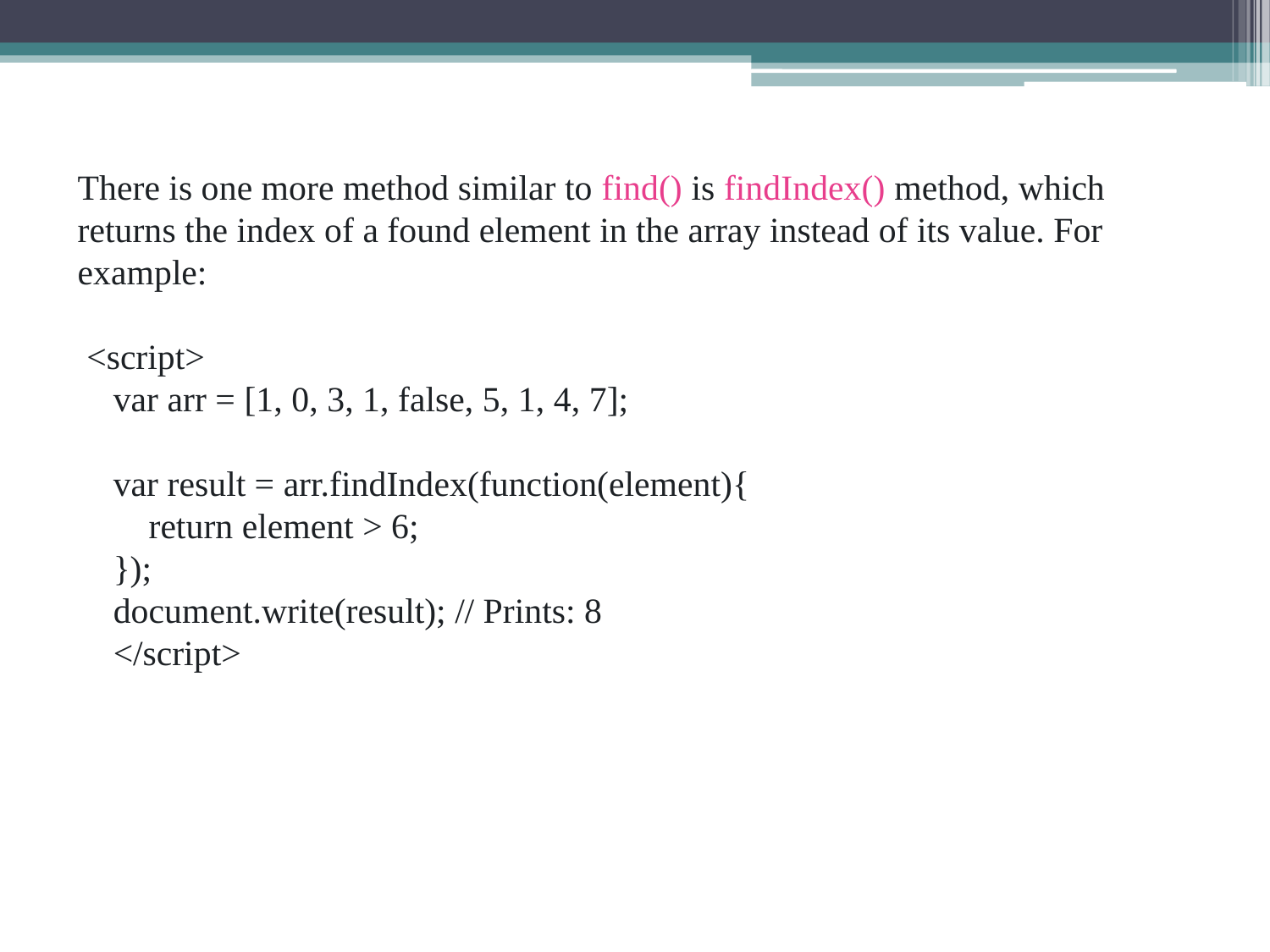

There is one more method similar to find() is findIndex() method, which returns the index of a found element in the array instead of its value. For example:
 <script>
    var arr = [1, 0, 3, 1, false, 5, 1, 4, 7];

    var result = arr.findIndex(function(element){
        return element > 6;
    });
    document.write(result); // Prints: 8
    </script>